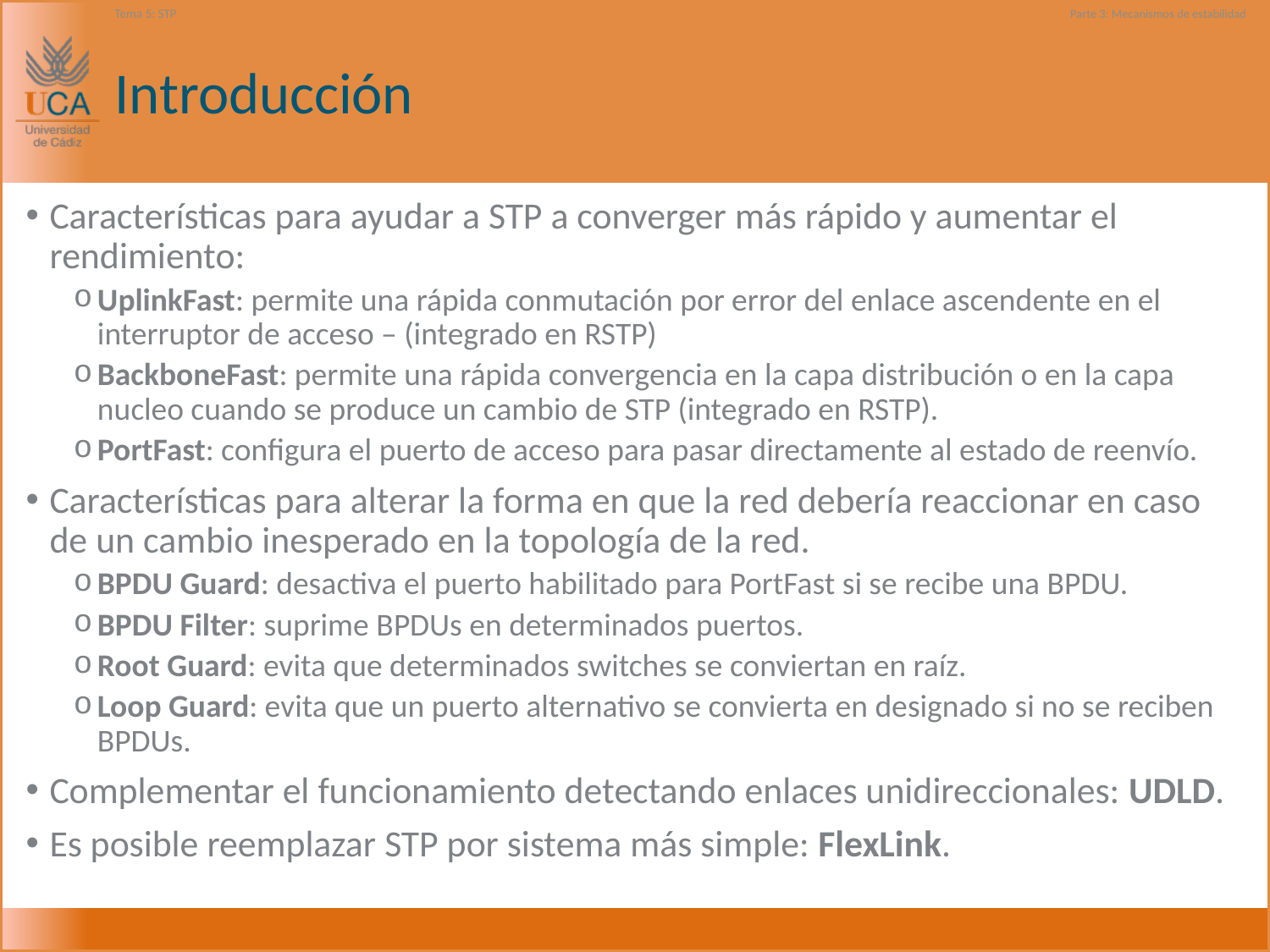

Tema 5: STP
Parte 3: Mecanismos de estabilidad
# Introducción
Características para ayudar a STP a converger más rápido y aumentar el rendimiento:
UplinkFast: permite una rápida conmutación por error del enlace ascendente en el interruptor de acceso – (integrado en RSTP)
BackboneFast: permite una rápida convergencia en la capa distribución o en la capa nucleo cuando se produce un cambio de STP (integrado en RSTP).
PortFast: configura el puerto de acceso para pasar directamente al estado de reenvío.
Características para alterar la forma en que la red debería reaccionar en caso de un cambio inesperado en la topología de la red.
BPDU Guard: desactiva el puerto habilitado para PortFast si se recibe una BPDU.
BPDU Filter: suprime BPDUs en determinados puertos.
Root Guard: evita que determinados switches se conviertan en raíz.
Loop Guard: evita que un puerto alternativo se convierta en designado si no se reciben BPDUs.
Complementar el funcionamiento detectando enlaces unidireccionales: UDLD.
Es posible reemplazar STP por sistema más simple: FlexLink.